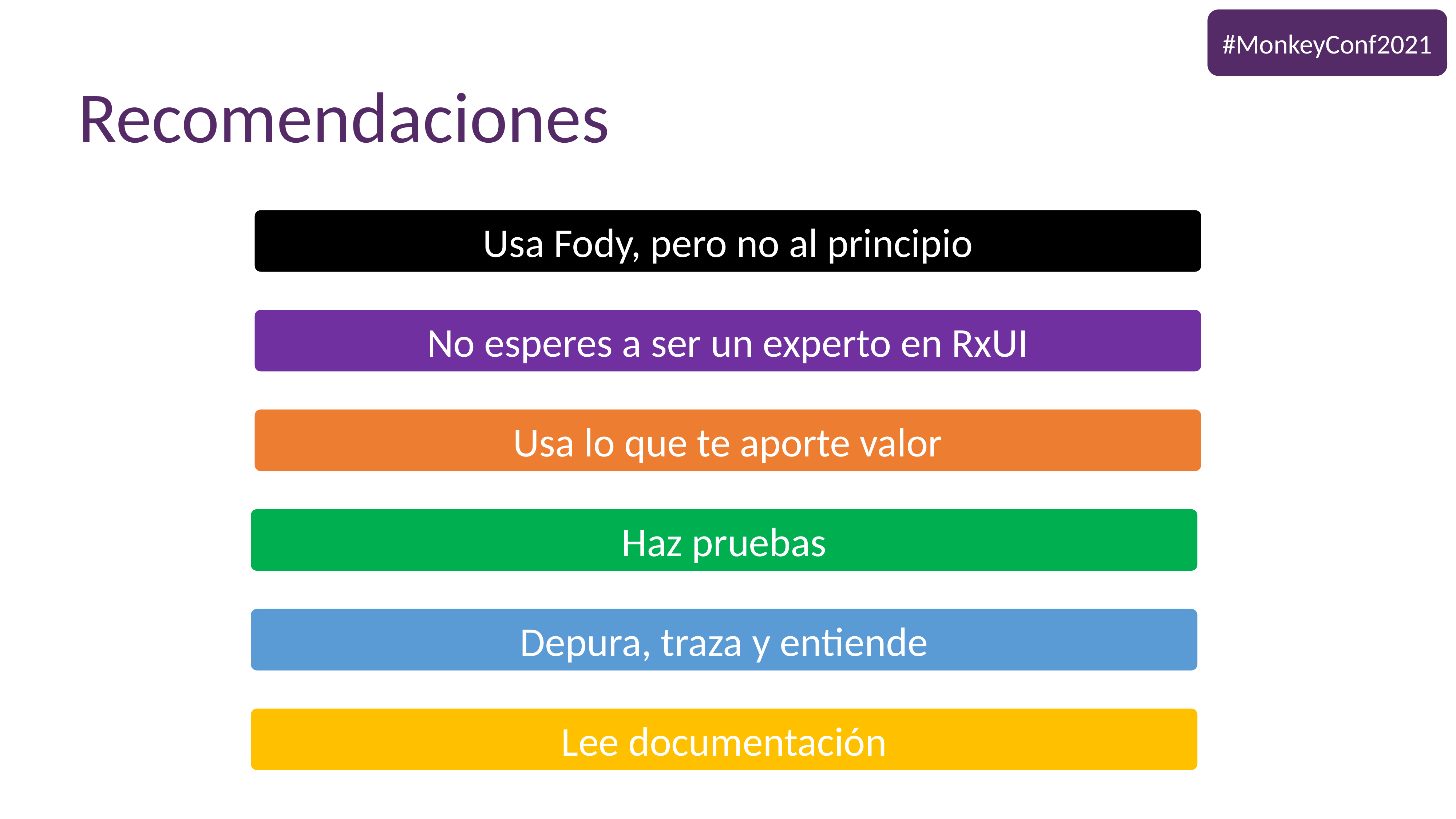

#MonkeyConf2021

# Recomendaciones
Usa Fody, pero no al principio
No esperes a ser un experto en RxUI
Usa lo que te aporte valor
Haz pruebas
Depura, traza y entiende
Lee documentación